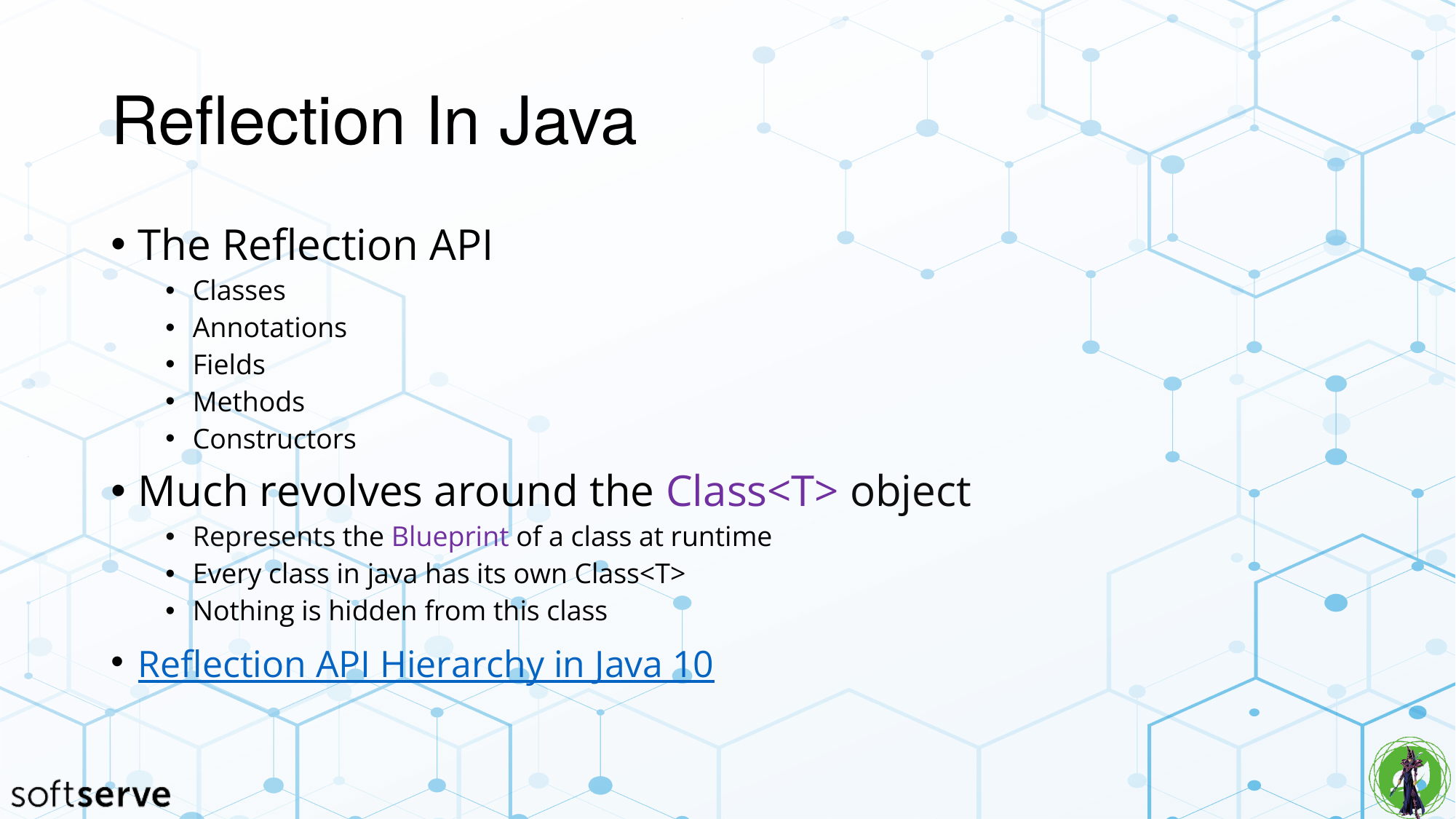

# Reflection In Java
The Reflection API
Classes
Annotations
Fields
Methods
Constructors
Much revolves around the Class<T> object
Represents the Blueprint of a class at runtime
Every class in java has its own Class<T>
Nothing is hidden from this class
Reflection API Hierarchy in Java 10